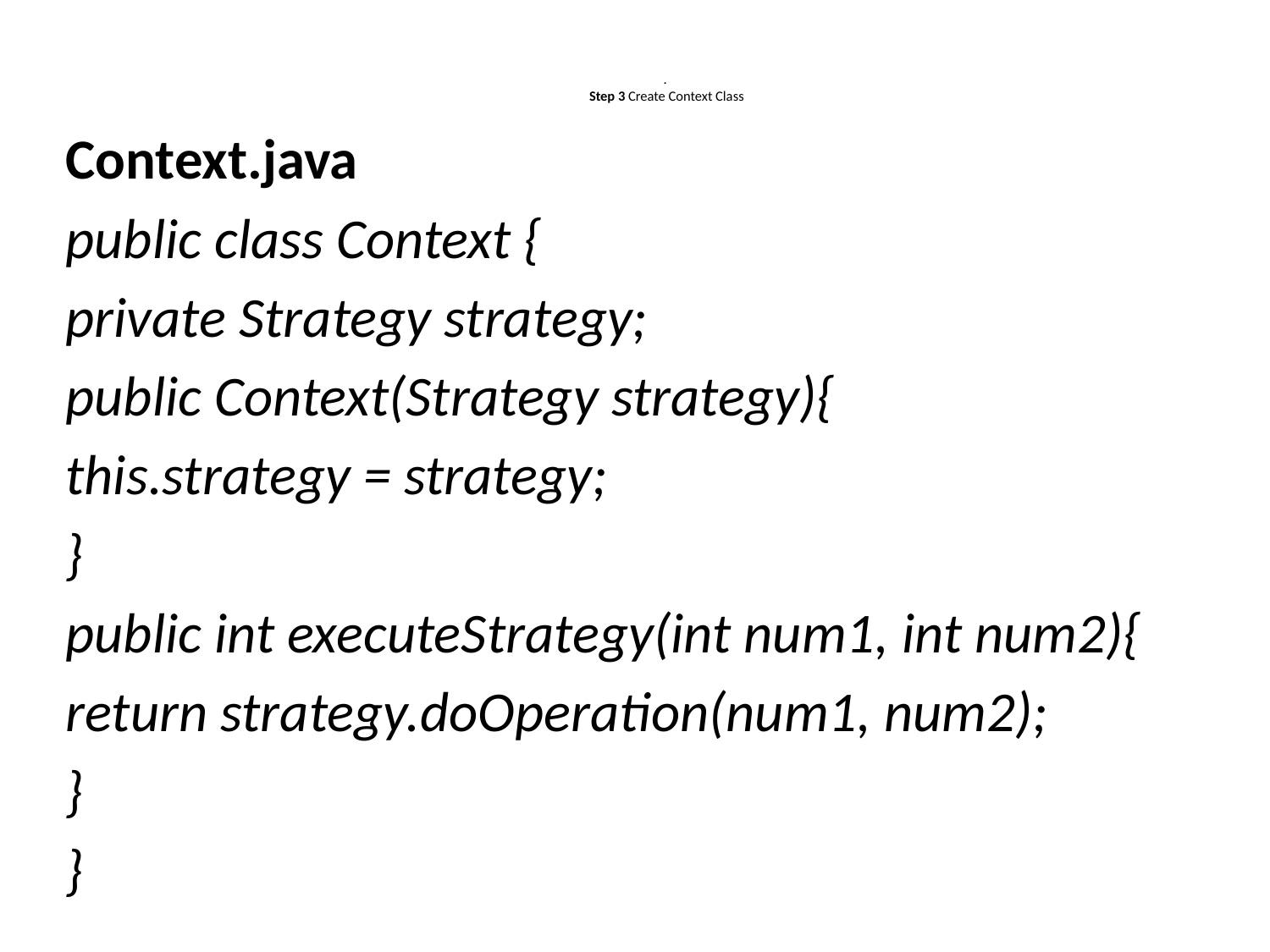

# . Step 3 Create Context Class
Context.java
public class Context {
private Strategy strategy;
public Context(Strategy strategy){
this.strategy = strategy;
}
public int executeStrategy(int num1, int num2){
return strategy.doOperation(num1, num2);
}
}